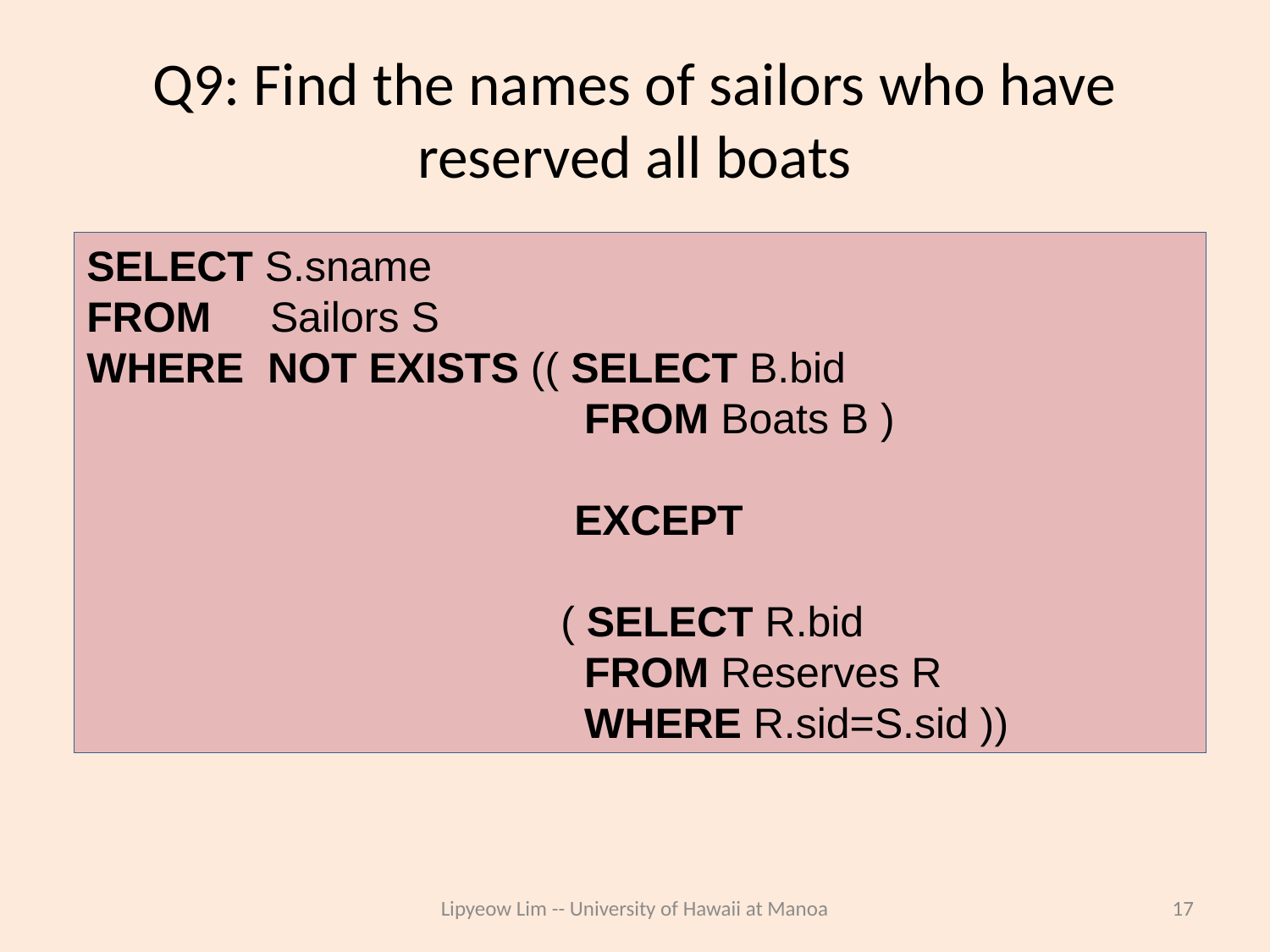

# Q9: Find the names of sailors who have reserved all boats
SELECT S.sname
FROM     Sailors S
WHERE  NOT EXISTS (( SELECT B.bid
                                          FROM Boats B )

 			         EXCEPT

                                        ( SELECT R.bid
                                          FROM Reserves R
                                          WHERE R.sid=S.sid ))
Lipyeow Lim -- University of Hawaii at Manoa
17